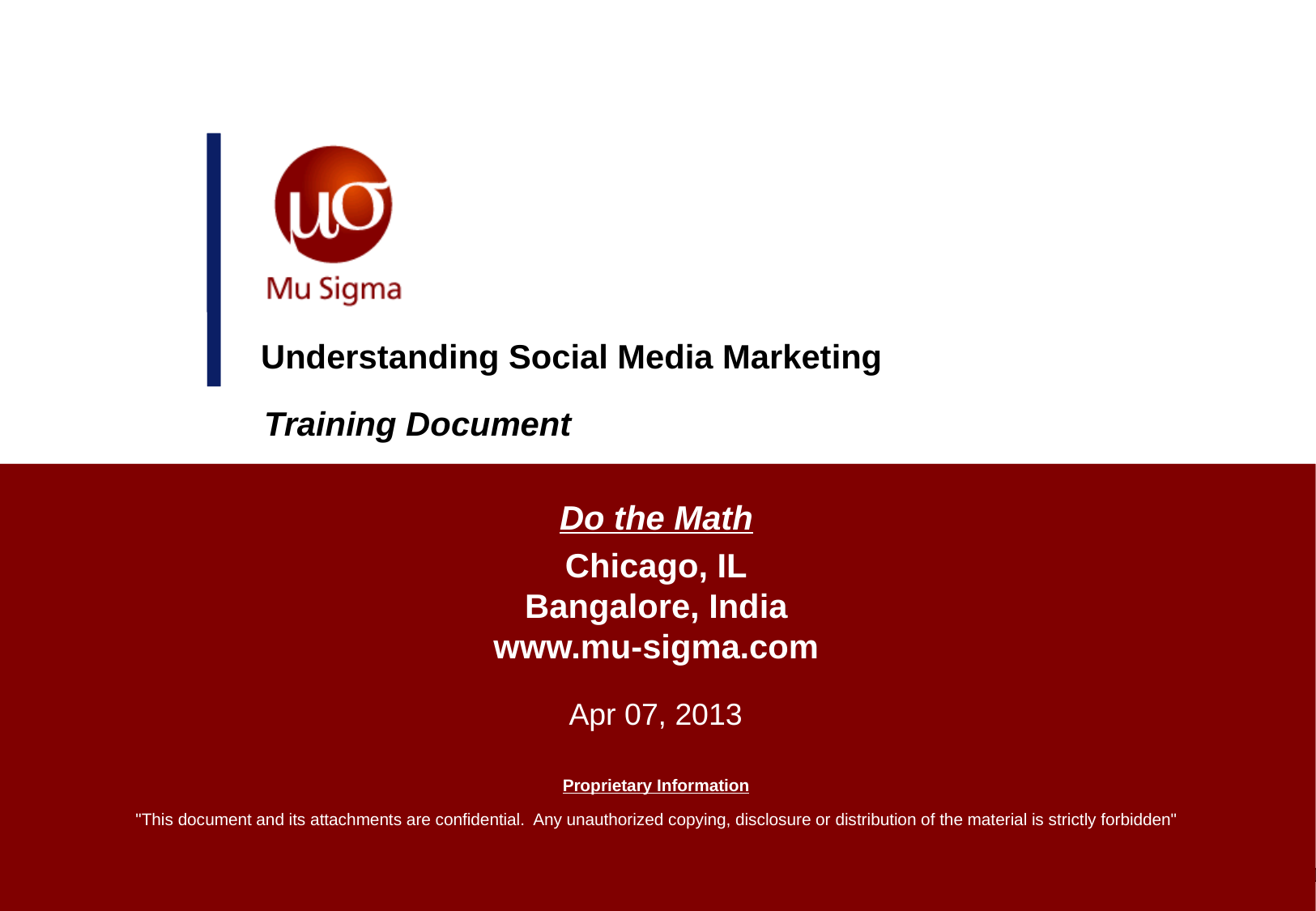

# Understanding Social Media Marketing
Training Document
Do the Math
Apr 07, 2013